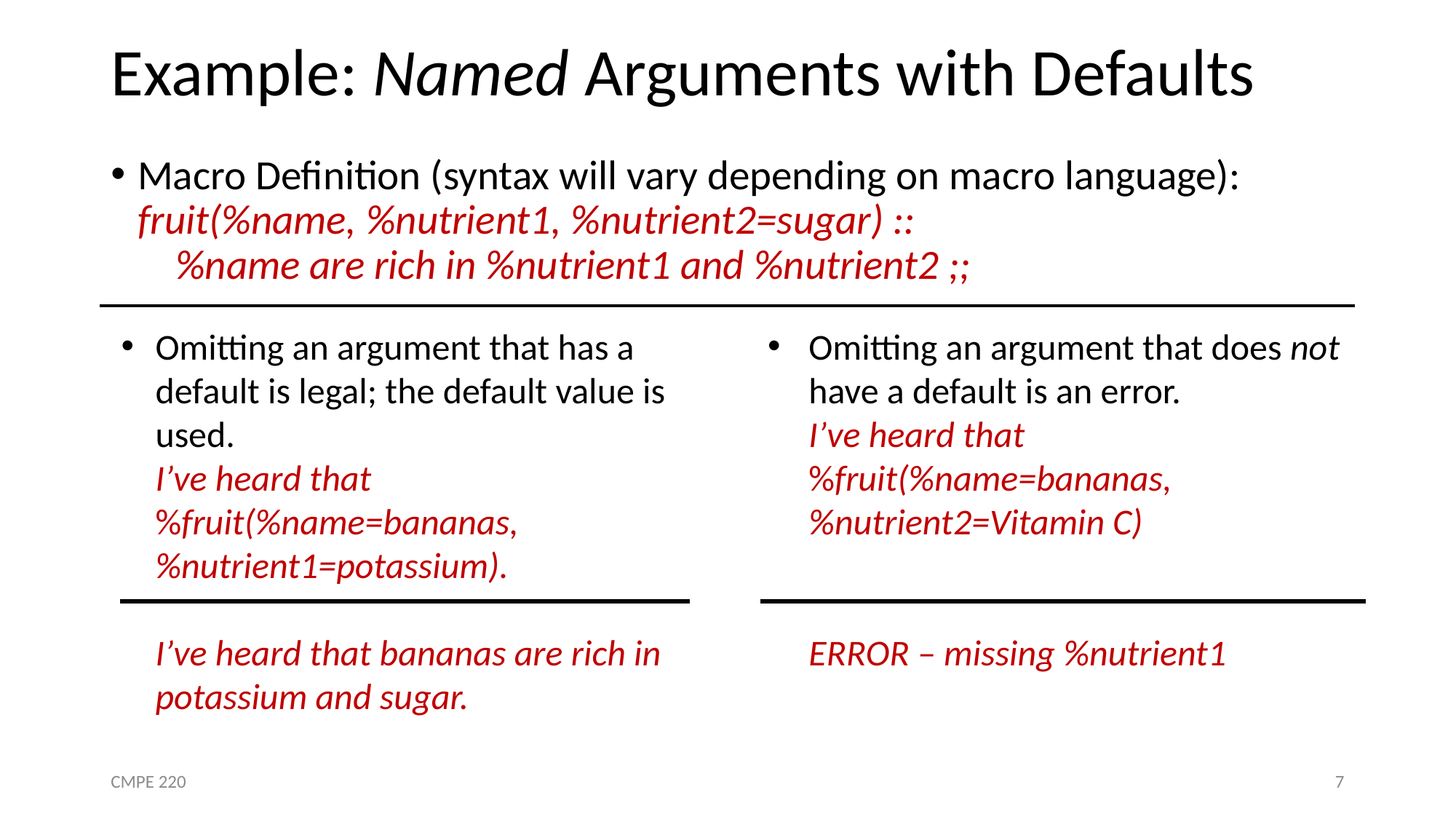

# Example: Named Arguments with Defaults
Macro Definition (syntax will vary depending on macro language):
fruit(%name, %nutrient1, %nutrient2=sugar) ::
    %name are rich in %nutrient1 and %nutrient2 ;;
Omitting an argument that has a default is legal; the default value is used.
I’ve heard that %fruit(%name=bananas, %nutrient1=potassium).
I’ve heard that bananas are rich in potassium and sugar.
Omitting an argument that does not have a default is an error.
I’ve heard that %fruit(%name=bananas, %nutrient2=Vitamin C)
ERROR – missing %nutrient1
CMPE 220
7